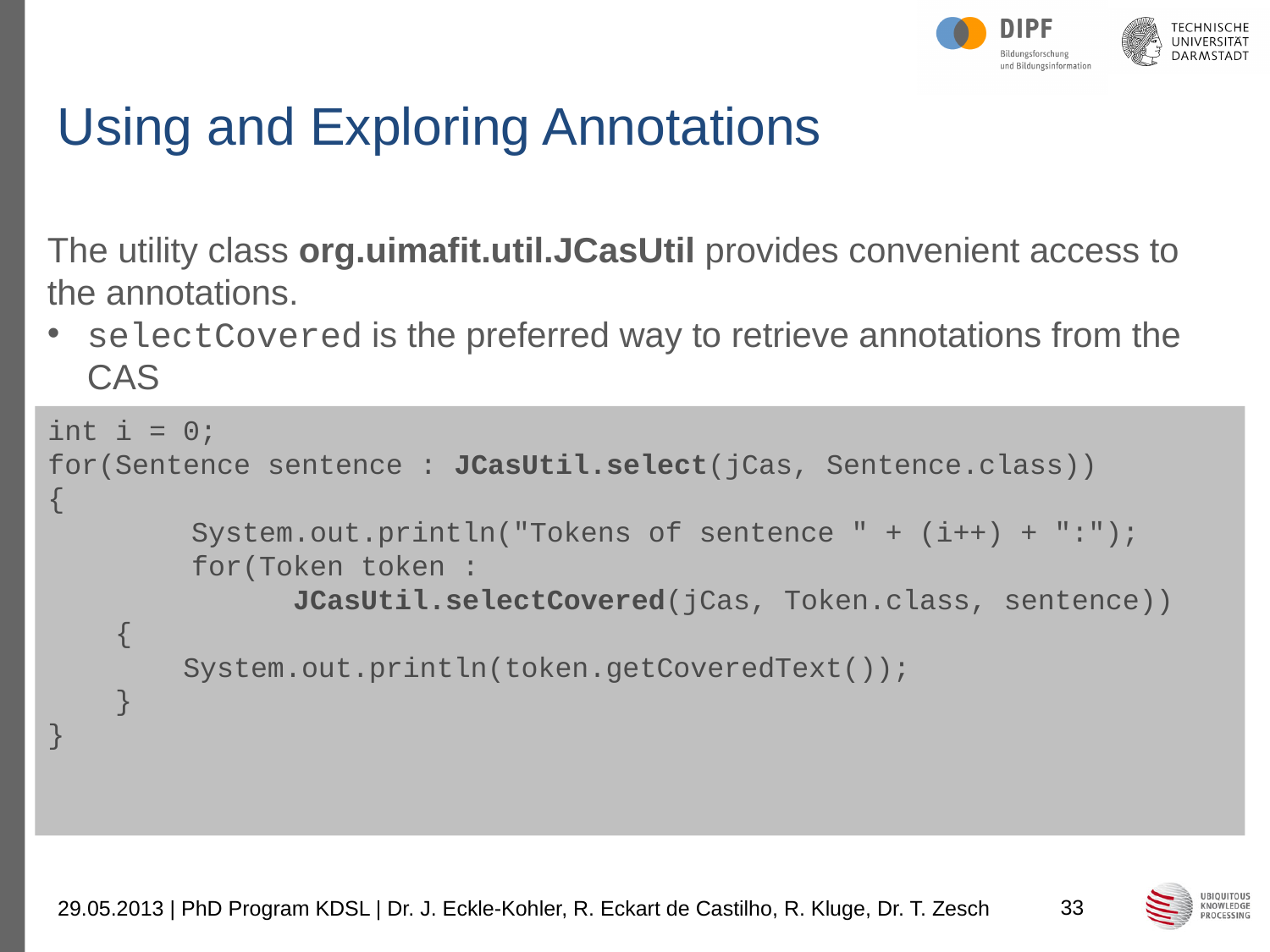

Using and Exploring Annotations
The utility class org.uimafit.util.JCasUtil provides convenient access to the annotations.
selectCovered is the preferred way to retrieve annotations from the CAS
int i = 0;
for(Sentence sentence : JCasUtil.select(jCas, Sentence.class))
{
	 System.out.println("Tokens of sentence " + (i++) + ":");
   	 for(Token token :
	       JCasUtil.selectCovered(jCas, Token.class, sentence))
    {
        System.out.println(token.getCoveredText());
    }
}

33
29.05.2013 | PhD Program KDSL | Dr. J. Eckle-Kohler, R. Eckart de Castilho, R. Kluge, Dr. T. Zesch